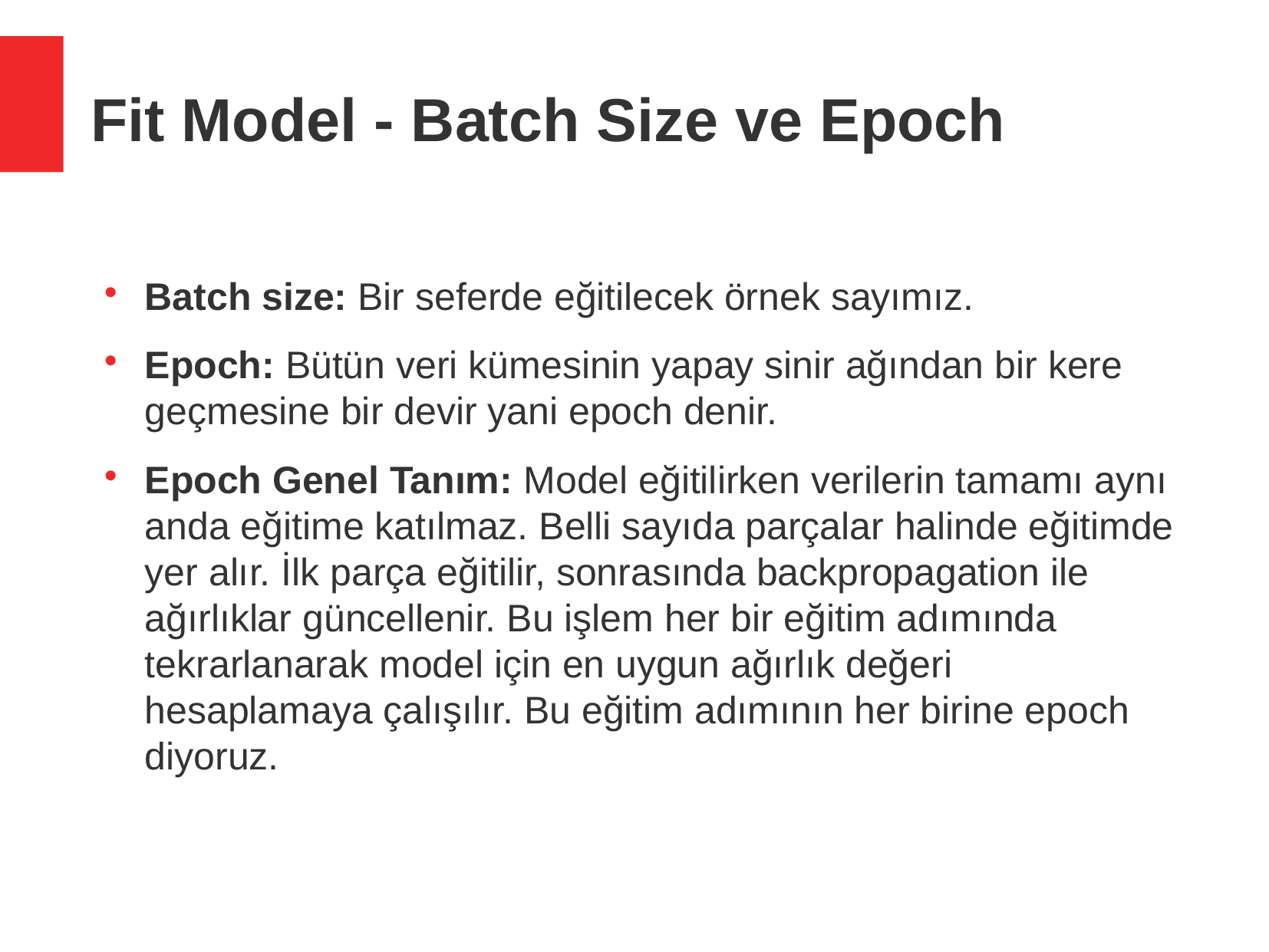

Fit Model - Batch Size ve Epoch
Batch size: Bir seferde eğitilecek örnek sayımız.
Epoch: Bütün veri kümesinin yapay sinir ağından bir kere geçmesine bir devir yani epoch denir.
Epoch Genel Tanım: Model eğitilirken verilerin tamamı aynı anda eğitime katılmaz. Belli sayıda parçalar halinde eğitimde yer alır. İlk parça eğitilir, sonrasında backpropagation ile ağırlıklar güncellenir. Bu işlem her bir eğitim adımında tekrarlanarak model için en uygun ağırlık değeri hesaplamaya çalışılır. Bu eğitim adımının her birine epoch diyoruz.